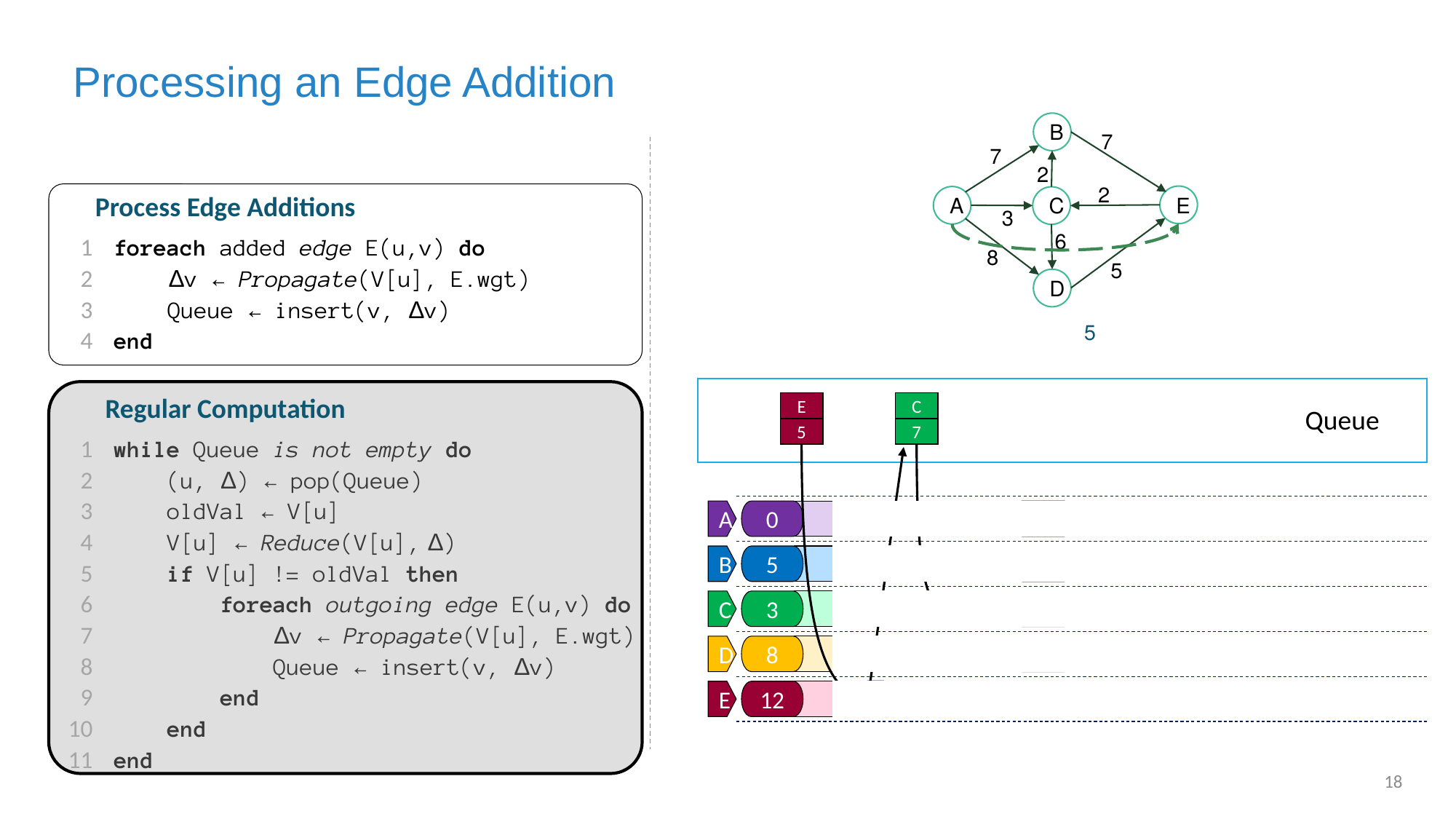

# Processing an Edge Addition
B
7
7
2
2
E
A
C
3
6
8
5
D

Process Edge Additions
1
2
3
4
foreach added edge E(u,v) do
	    Δv ← Propagate(V[u], E.wgt)
	  Queue ← insert(v, Δv)
end
5

Regular Computation
E
C
Queue
5
7
1
2
3
4
5
6
7
8
9
10
11
while Queue is not empty do
    (u, Δ) ← pop(Queue)
    oldVal ← V[u]
    V[u] ← Reduce(V[u], Δ)
    if V[u] != oldVal then
        foreach outgoing edge E(u,v) do
            Δv ← Propagate(V[u], E.wgt)
            Queue ← insert(v, Δv)
        end
    end
end

A
0

0

B
5
5
3
C
3
3

D
8
8
5

E
12
5
18